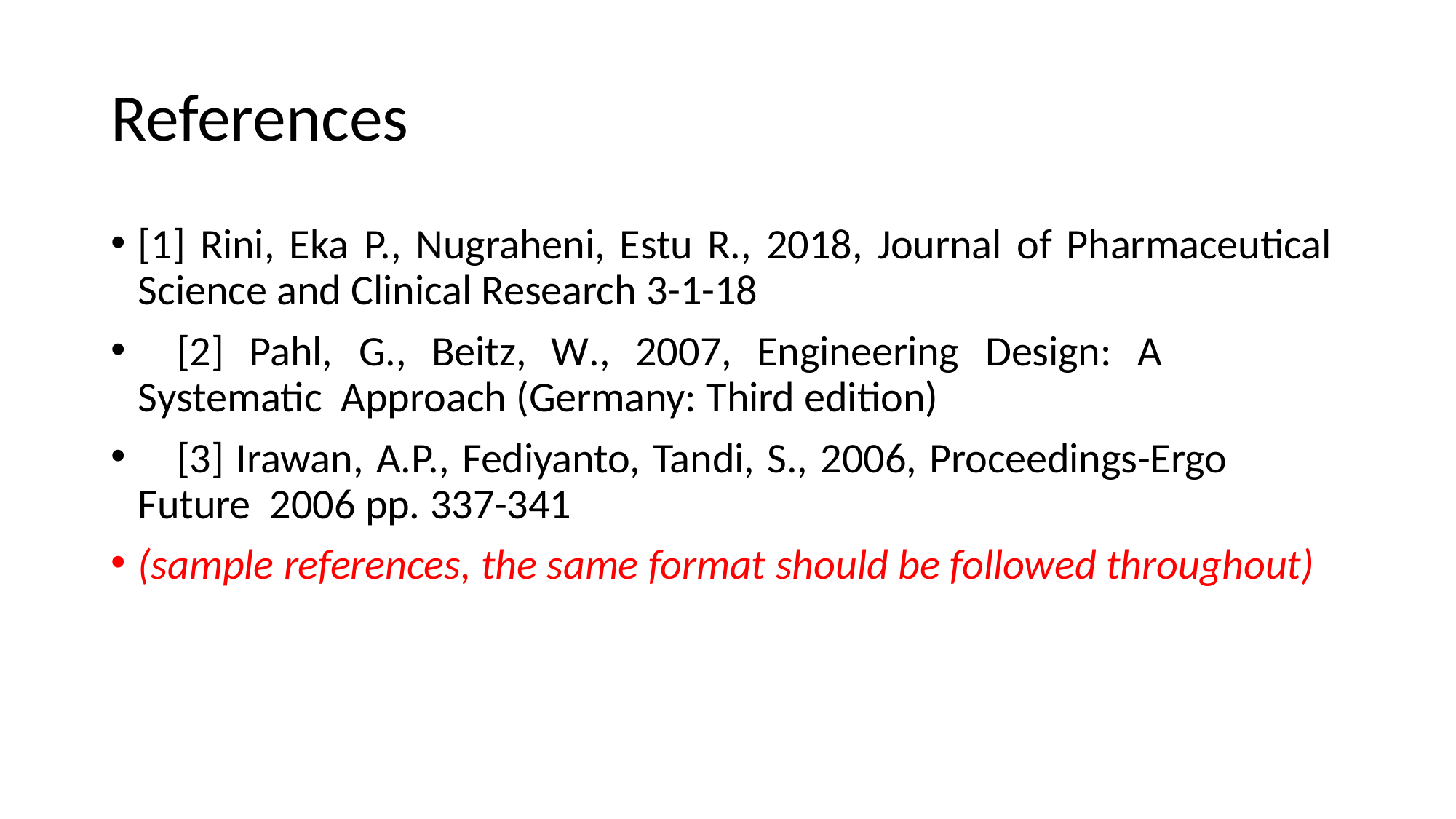

# References
[1] Rini, Eka P., Nugraheni, Estu R., 2018, Journal of Pharmaceutical  Science and Clinical Research 3-1-18
	[2]	Pahl,	G.,	Beitz,	W.,	2007,	Engineering	Design:	A	Systematic  Approach (Germany: Third edition)
	[3] Irawan, A.P., Fediyanto, Tandi, S., 2006, Proceedings-Ergo Future  2006 pp. 337-341
(sample references, the same format should be followed throughout)